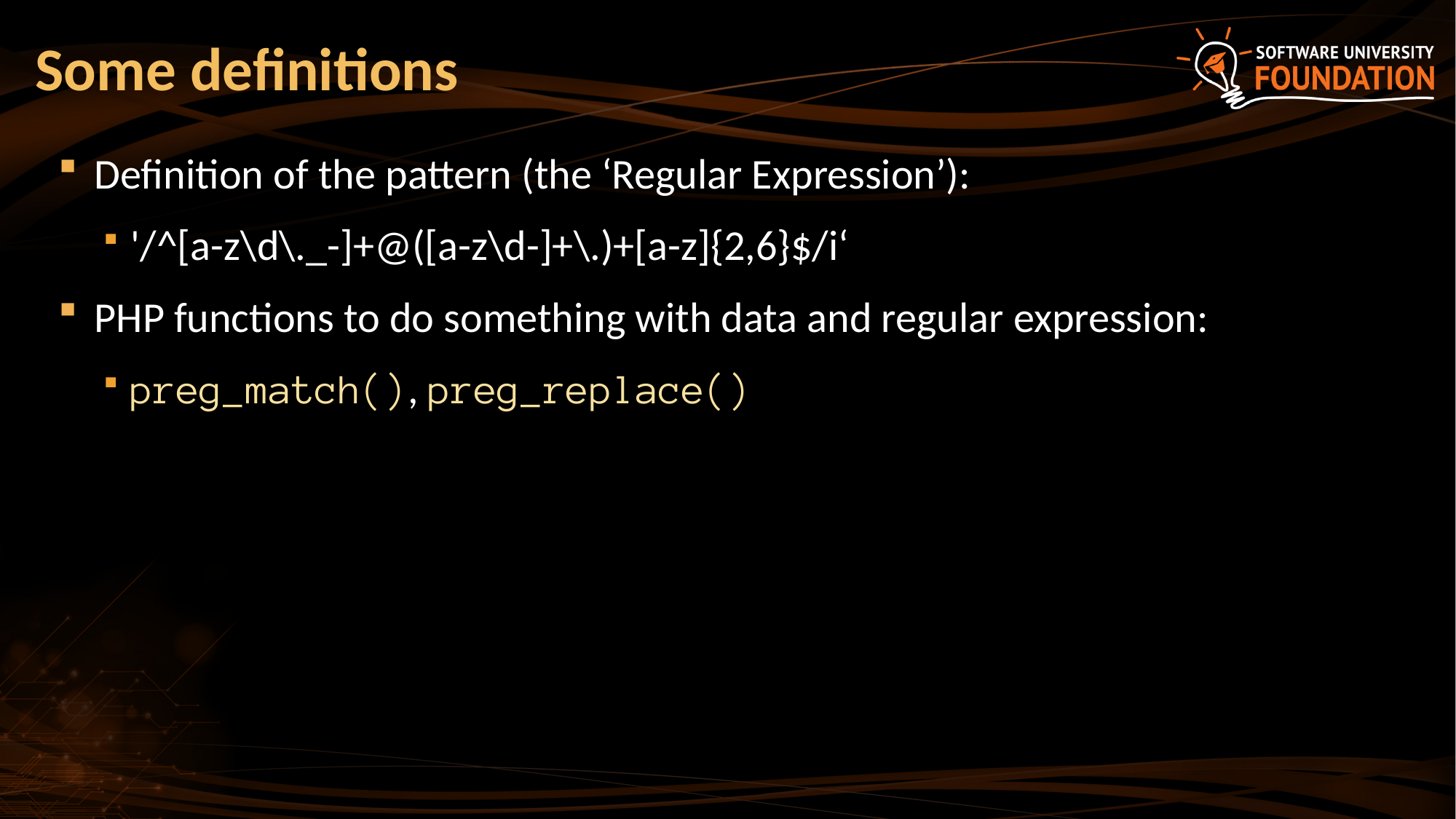

# Some definitions
Definition of the pattern (the ‘Regular Expression’):
'/^[a-z\d\._-]+@([a-z\d-]+\.)+[a-z]{2,6}$/i‘
PHP functions to do something with data and regular expression:
preg_match(), preg_replace()